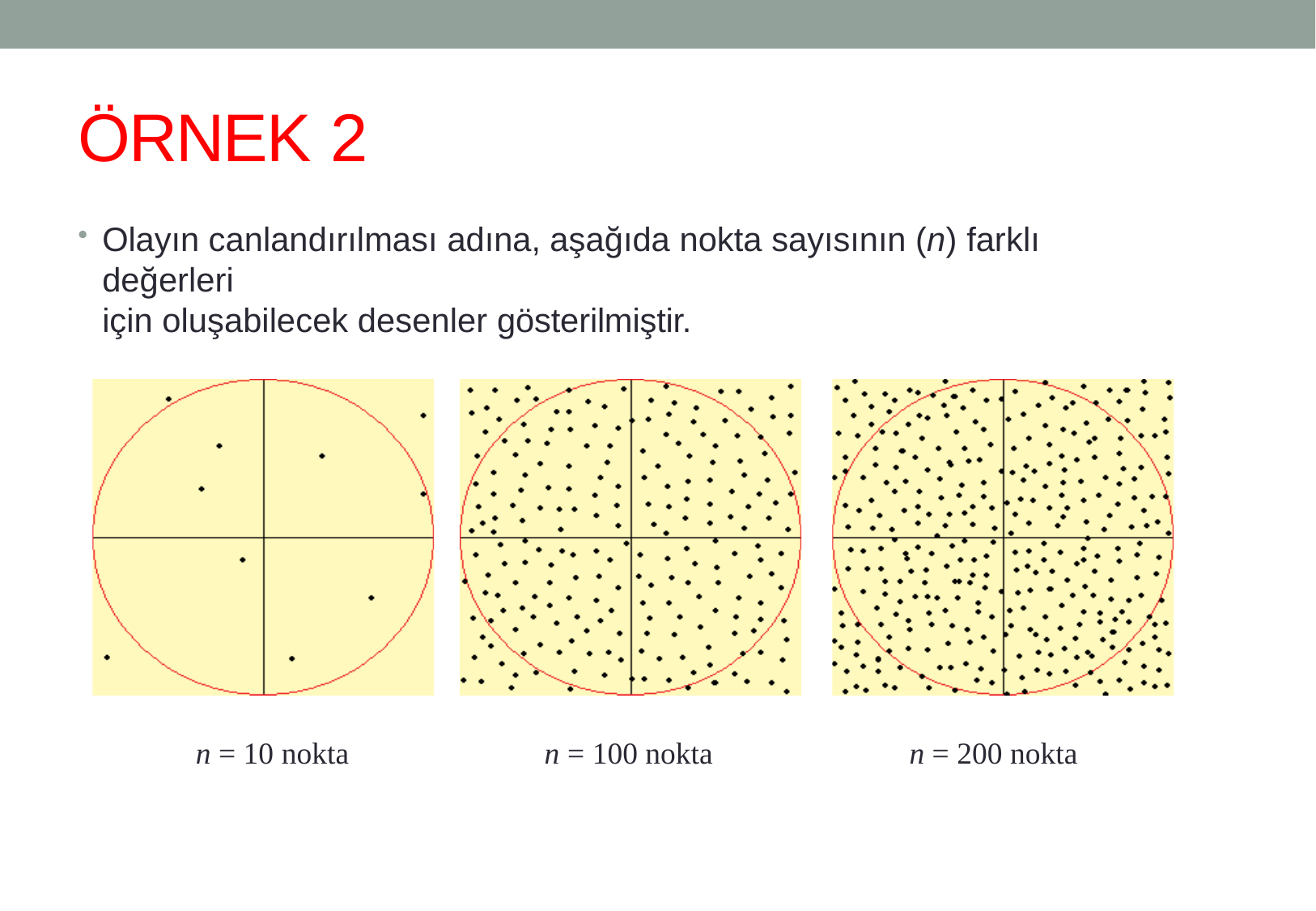

# ÖRNEK 2
Olayın canlandırılması adına, aşağıda nokta sayısının (n) farklı değerleri
için oluşabilecek desenler gösterilmiştir.

| n = 10 nokta | n = 100 nokta | n = 200 nokta |
| --- | --- | --- |